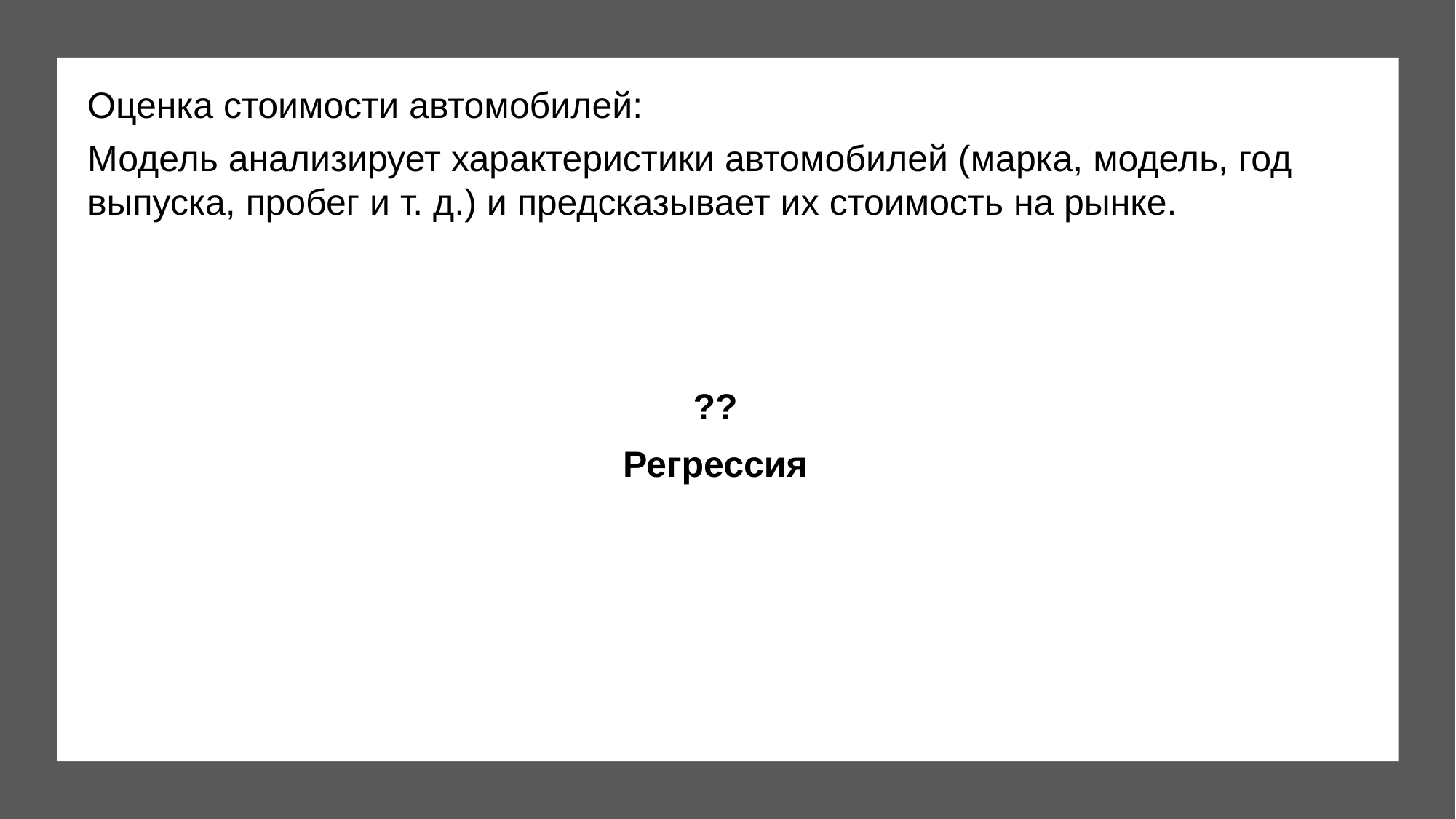

Оценка стоимости автомобилей:
Модель анализирует характеристики автомобилей (марка, модель, год выпуска, пробег и т. д.) и предсказывает их стоимость на рынке.
??
Регрессия